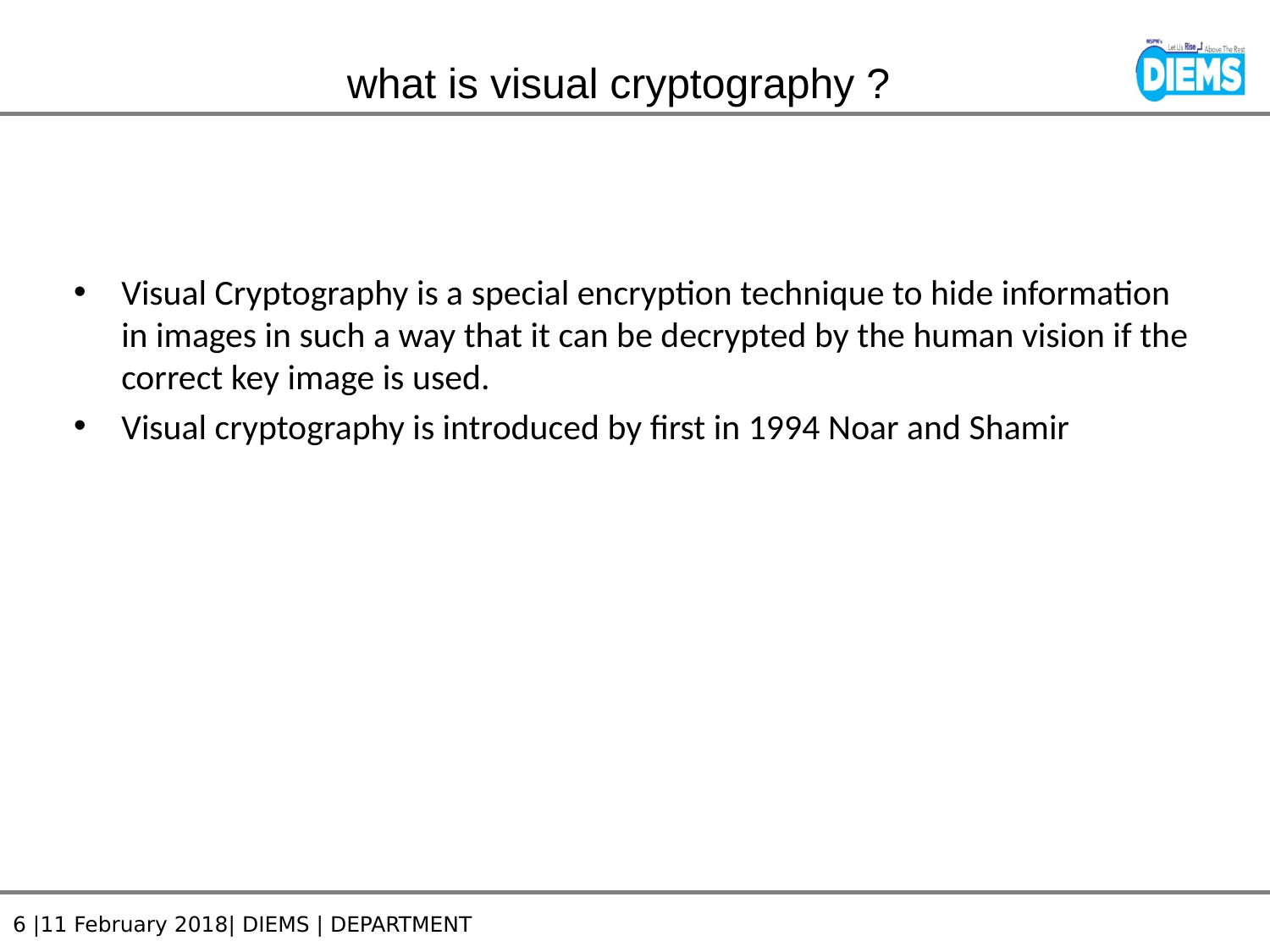

# what is visual cryptography ?

Visual Cryptography is a special encryption technique to hide information in images in such a way that it can be decrypted by the human vision if the correct key image is used.
Visual cryptography is introduced by first in 1994 Noar and Shamir